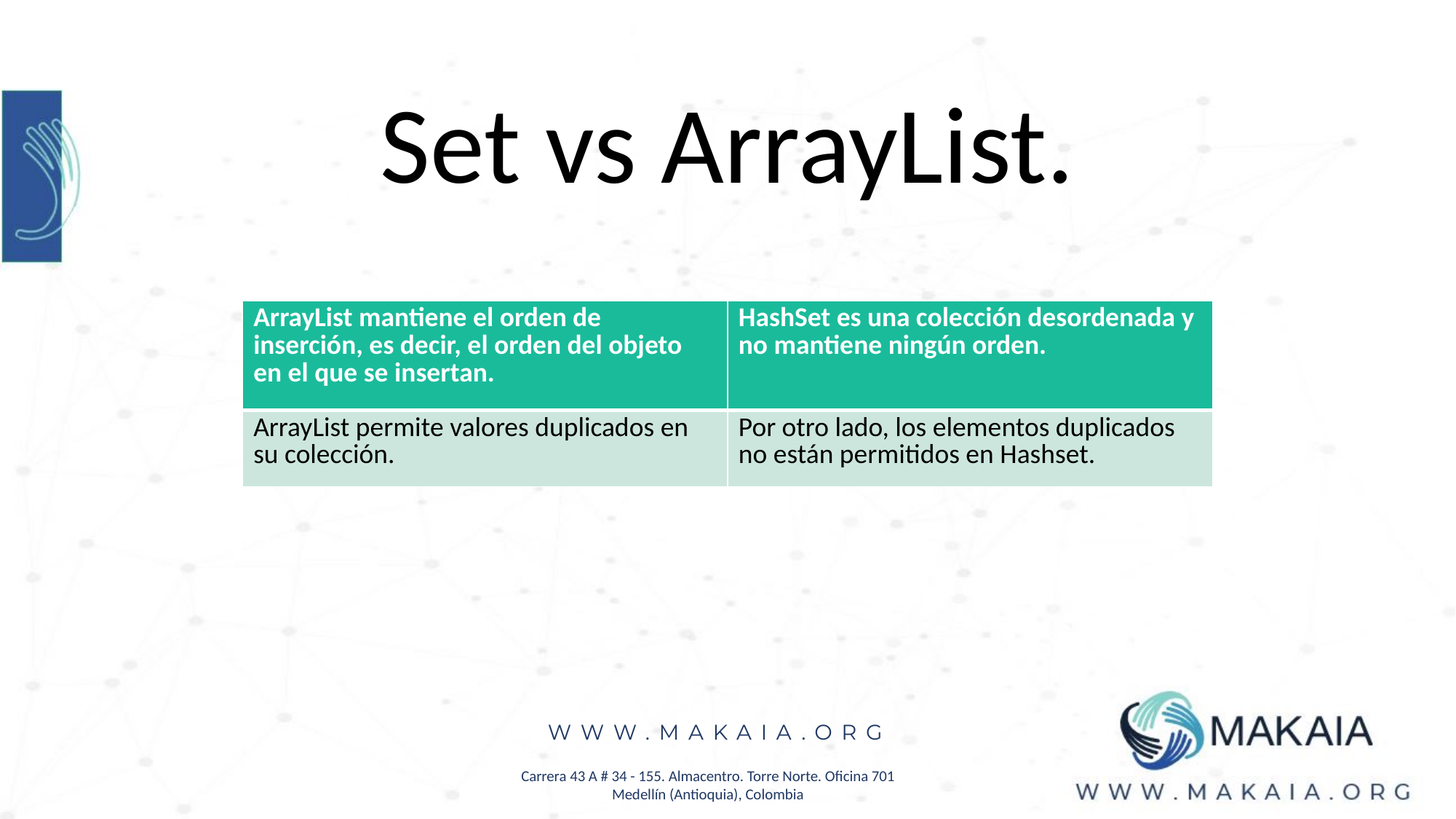

Set vs ArrayList.
| ArrayList mantiene el orden de inserción, es decir, el orden del objeto en el que se insertan. | HashSet es una colección desordenada y no mantiene ningún orden. |
| --- | --- |
| ArrayList permite valores duplicados en su colección. | Por otro lado, los elementos duplicados no están permitidos en Hashset. |
WWW.MAKAIA.ORG
Carrera 43 A # 34 - 155. Almacentro. Torre Norte. Oficina 701
Medellín (Antioquia), Colombia